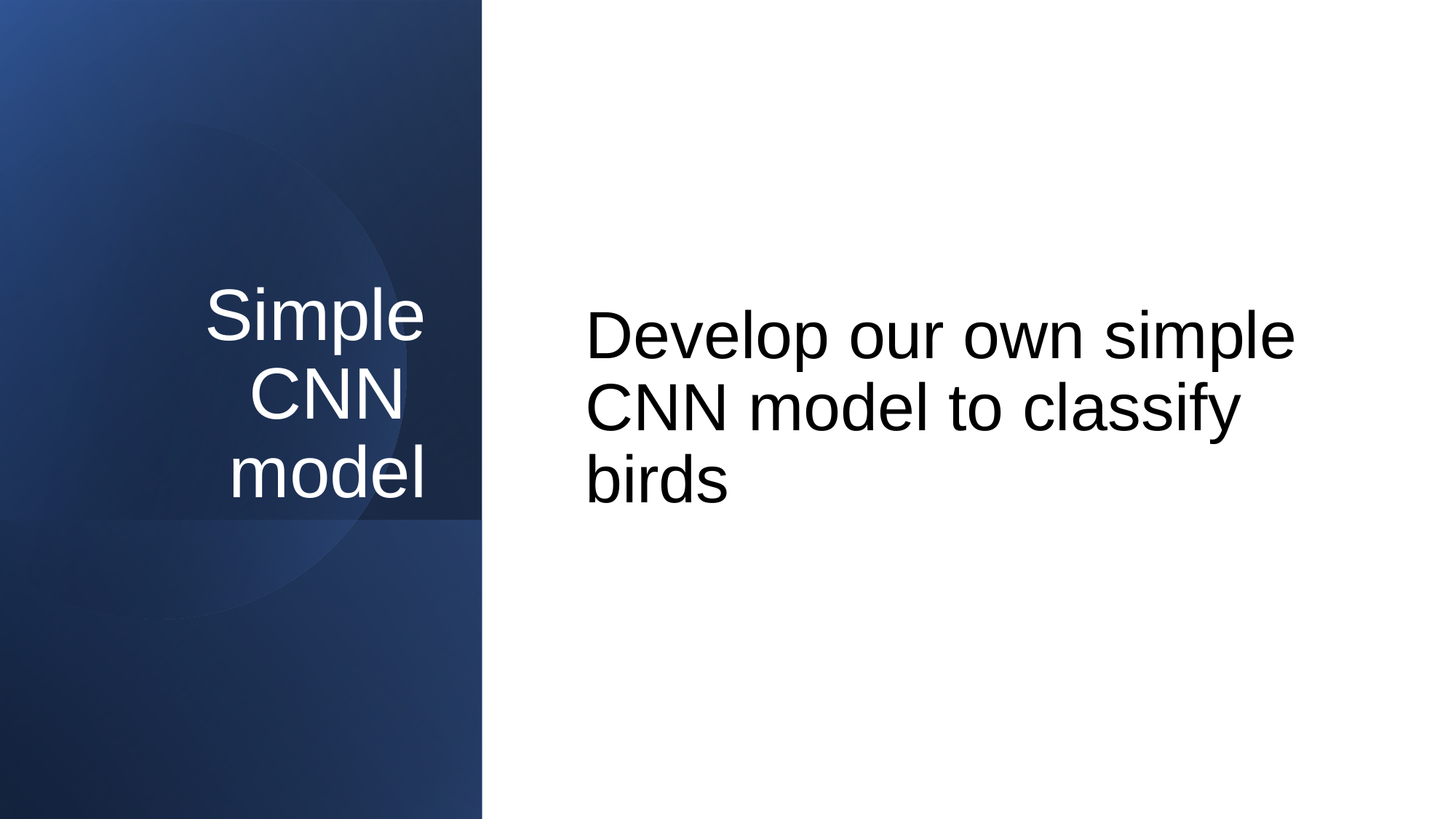

Develop our own simple CNN model to classify birds

# Simple CNN model